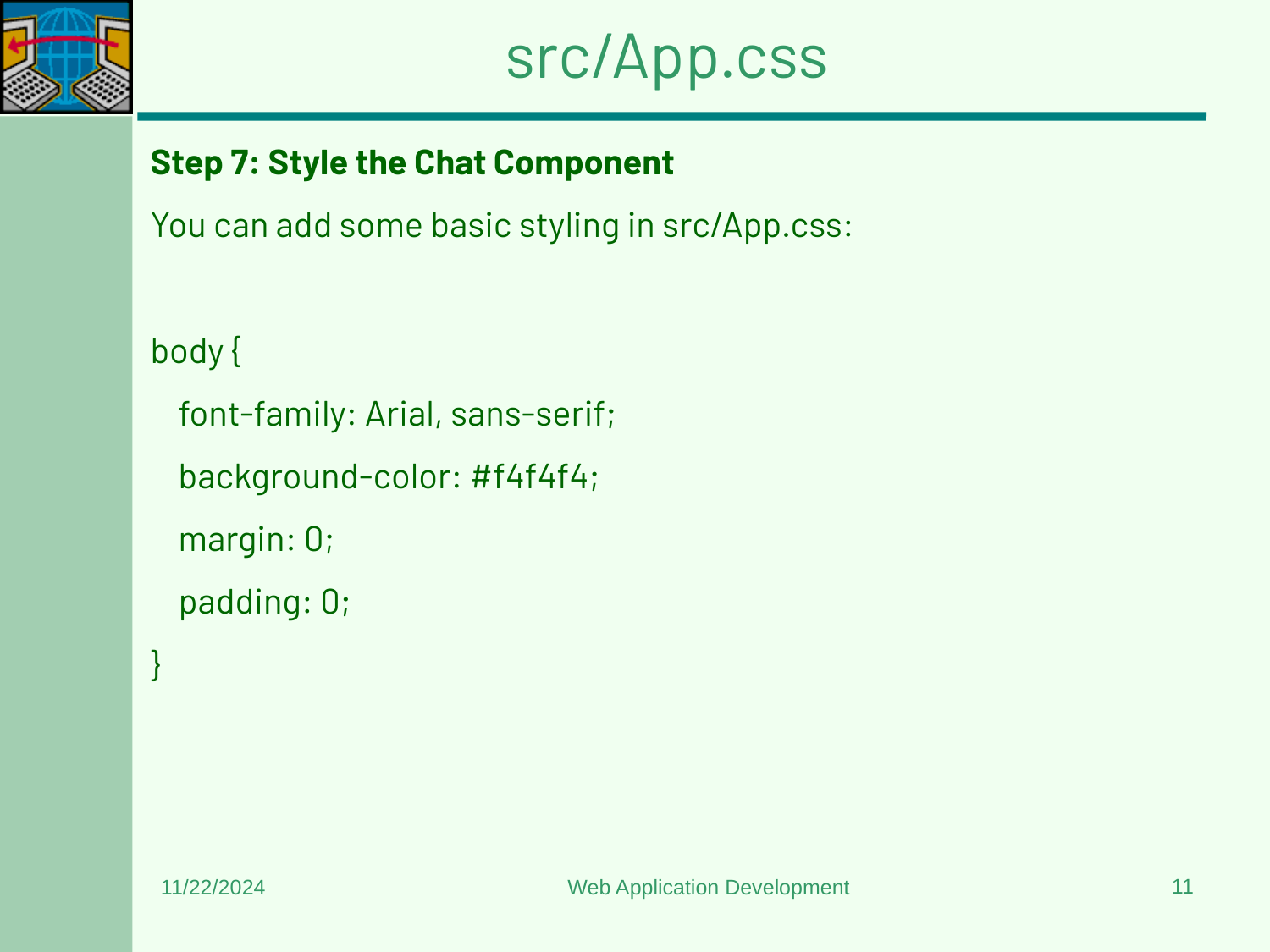

# src/App.css
Step 7: Style the Chat Component
You can add some basic styling in src/App.css:

body {
    font-family: Arial, sans-serif;
    background-color: #f4f4f4;
    margin: 0;
    padding: 0;
}

11
11/22/2024
Web Application Development